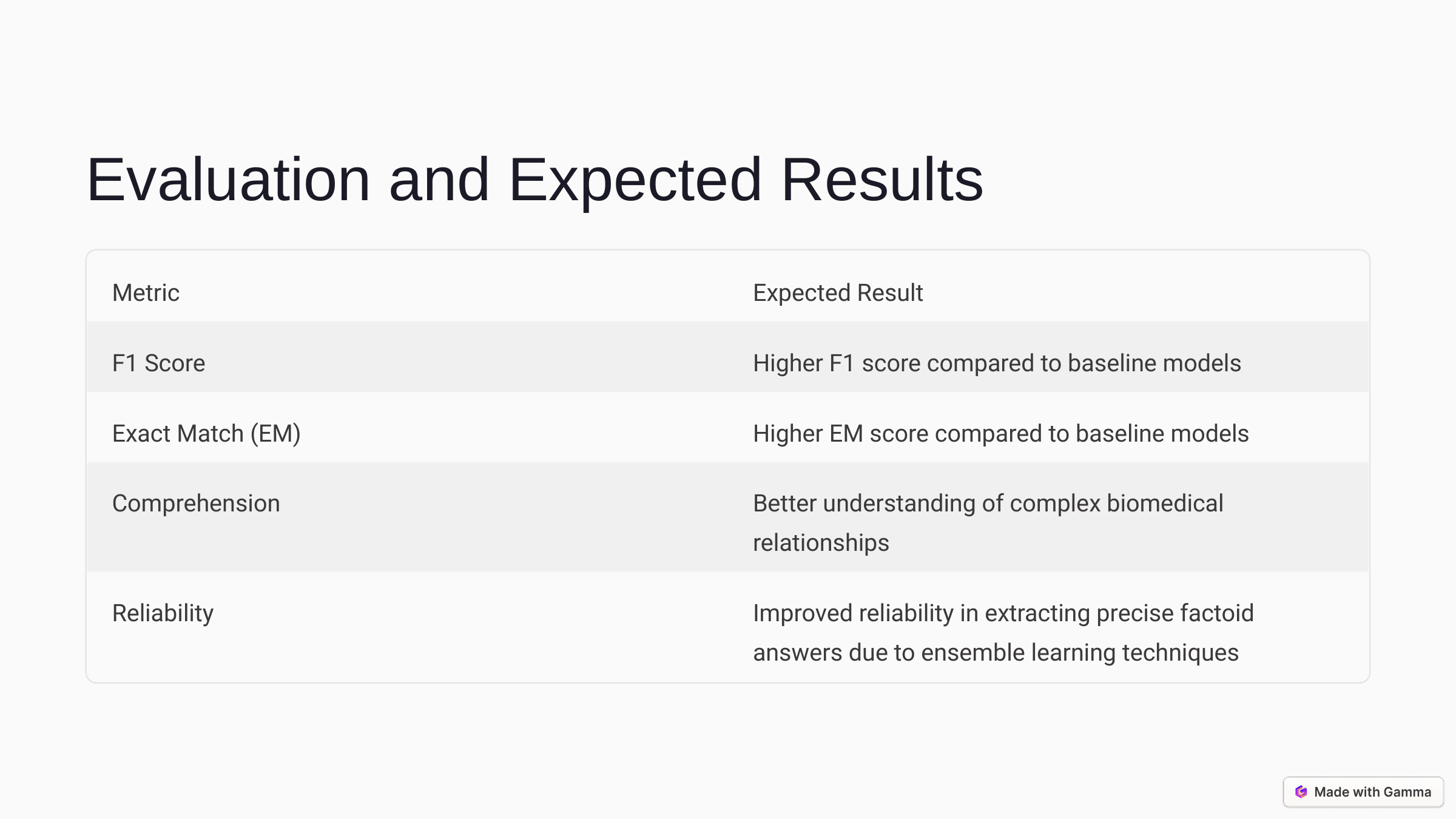

Evaluation and Expected Results

Metric
Expected Result

F1 Score
Higher F1 score compared to baseline models

Exact Match (EM)
Higher EM score compared to baseline models

Comprehension
Better understanding of complex biomedical relationships

Reliability
Improved reliability in extracting precise factoid answers due to ensemble learning techniques